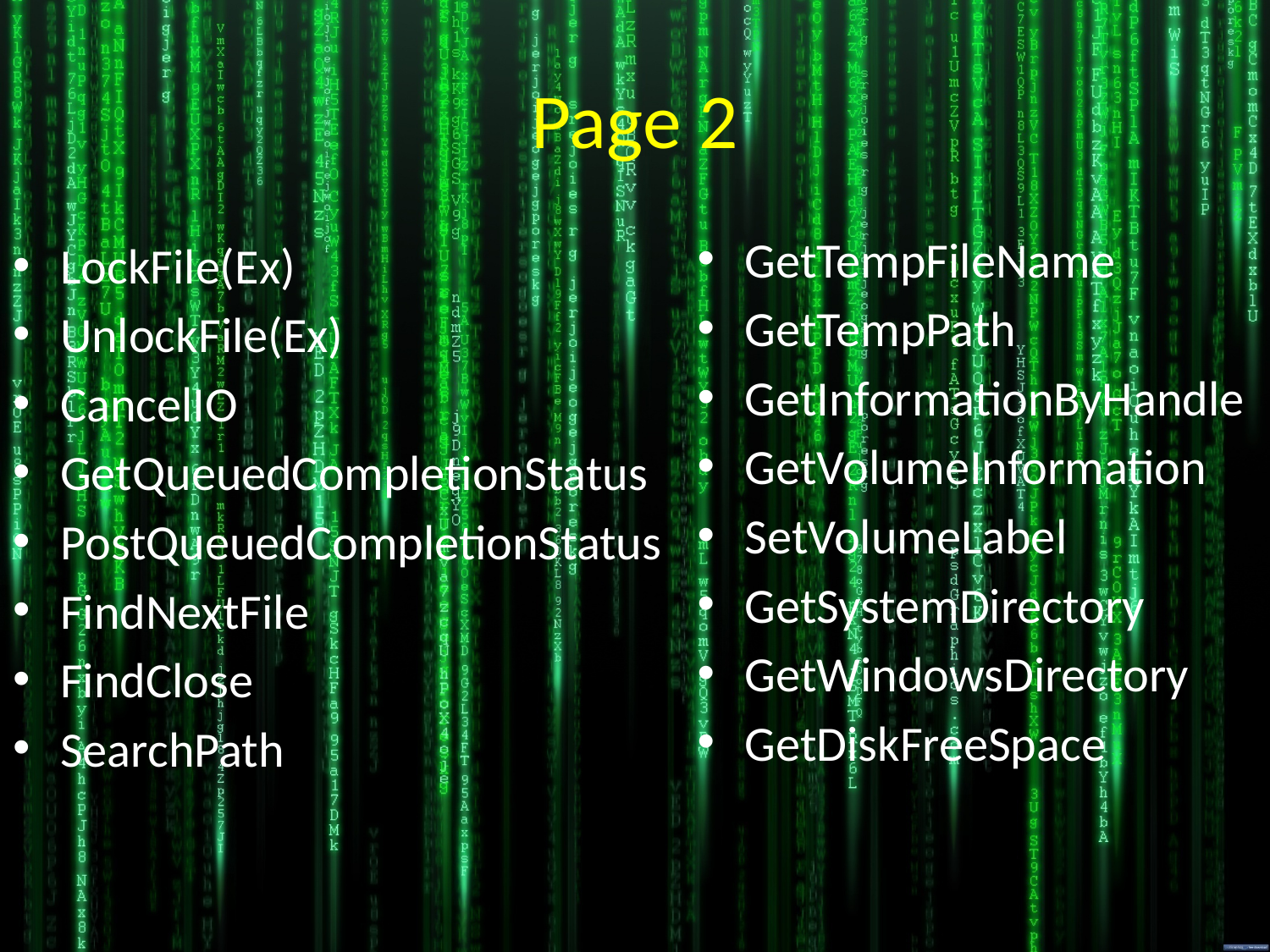

# Page 2
GetTempFileName
GetTempPath
GetInformationByHandle
GetVolumeInformation
SetVolumeLabel
GetSystemDirectory
GetWindowsDirectory
GetDiskFreeSpace

LockFile(Ex)
UnlockFile(Ex)
CancelIO
GetQueuedCompletionStatus
PostQueuedCompletionStatus
FindNextFile
FindClose
SearchPath